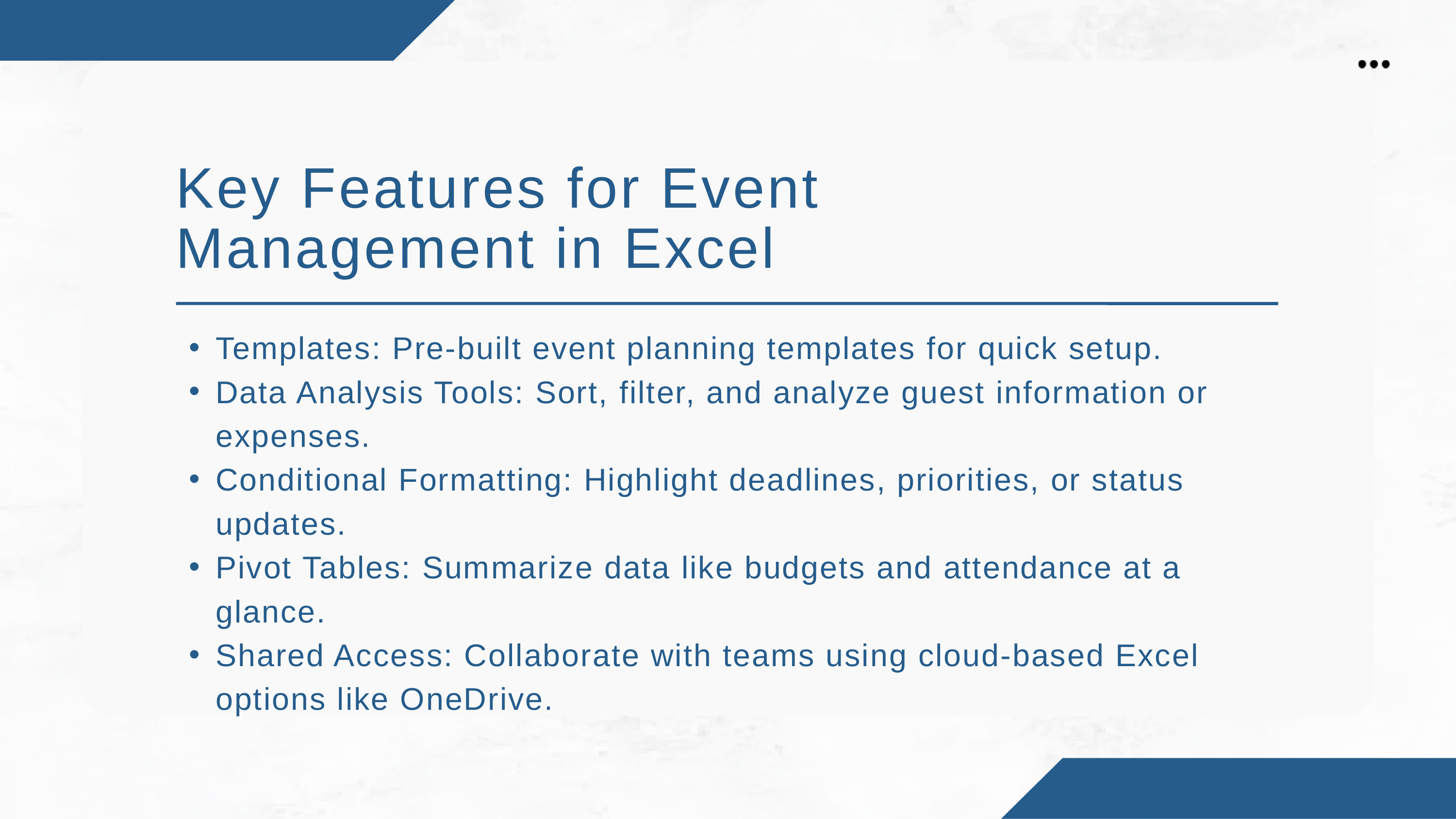

Key Features for Event Management in Excel

Templates: Pre-built event planning templates for quick setup.
Data Analysis Tools: Sort, filter, and analyze guest information or expenses.
Conditional Formatting: Highlight deadlines, priorities, or status updates.
Pivot Tables: Summarize data like budgets and attendance at a glance.
Shared Access: Collaborate with teams using cloud-based Excel options like OneDrive.